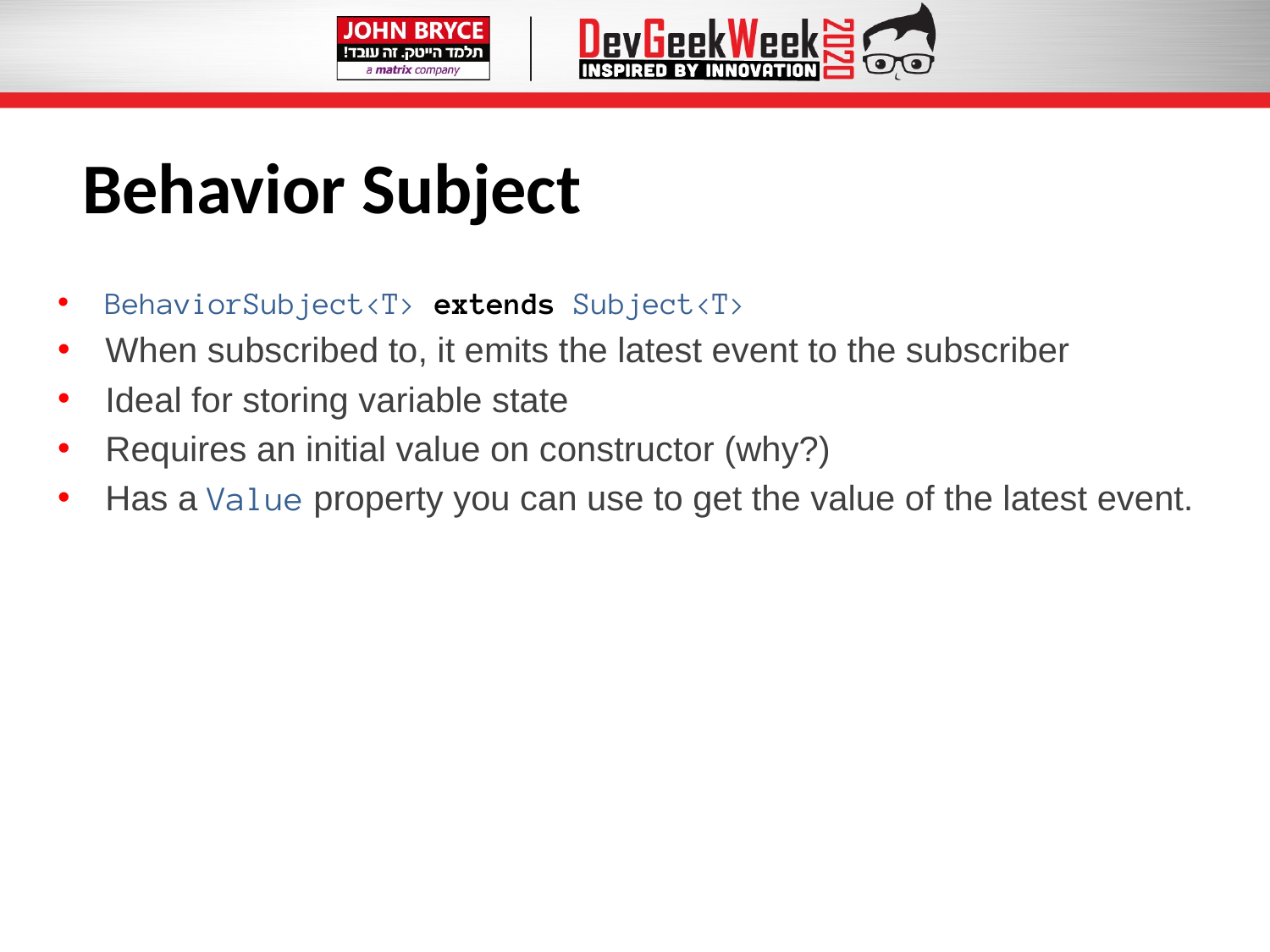

Behavior Subject
BehaviorSubject<T> extends Subject<T>
When subscribed to, it emits the latest event to the subscriber
Ideal for storing variable state
Requires an initial value on constructor (why?)
Has a Value property you can use to get the value of the latest event.